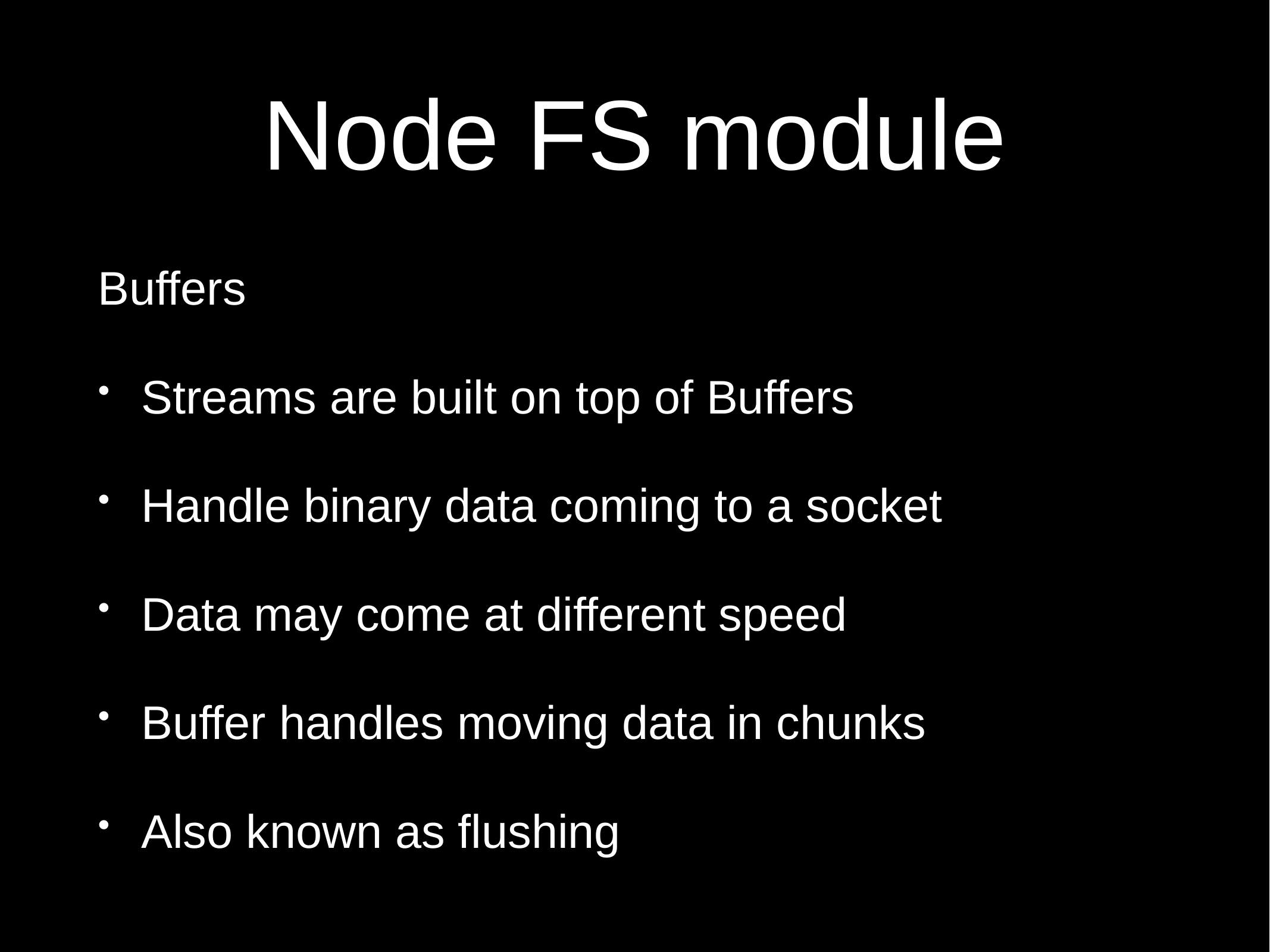

# Node FS module
Buffers
Streams are built on top of Buffers
Handle binary data coming to a socket
Data may come at different speed
Buffer handles moving data in chunks
Also known as flushing